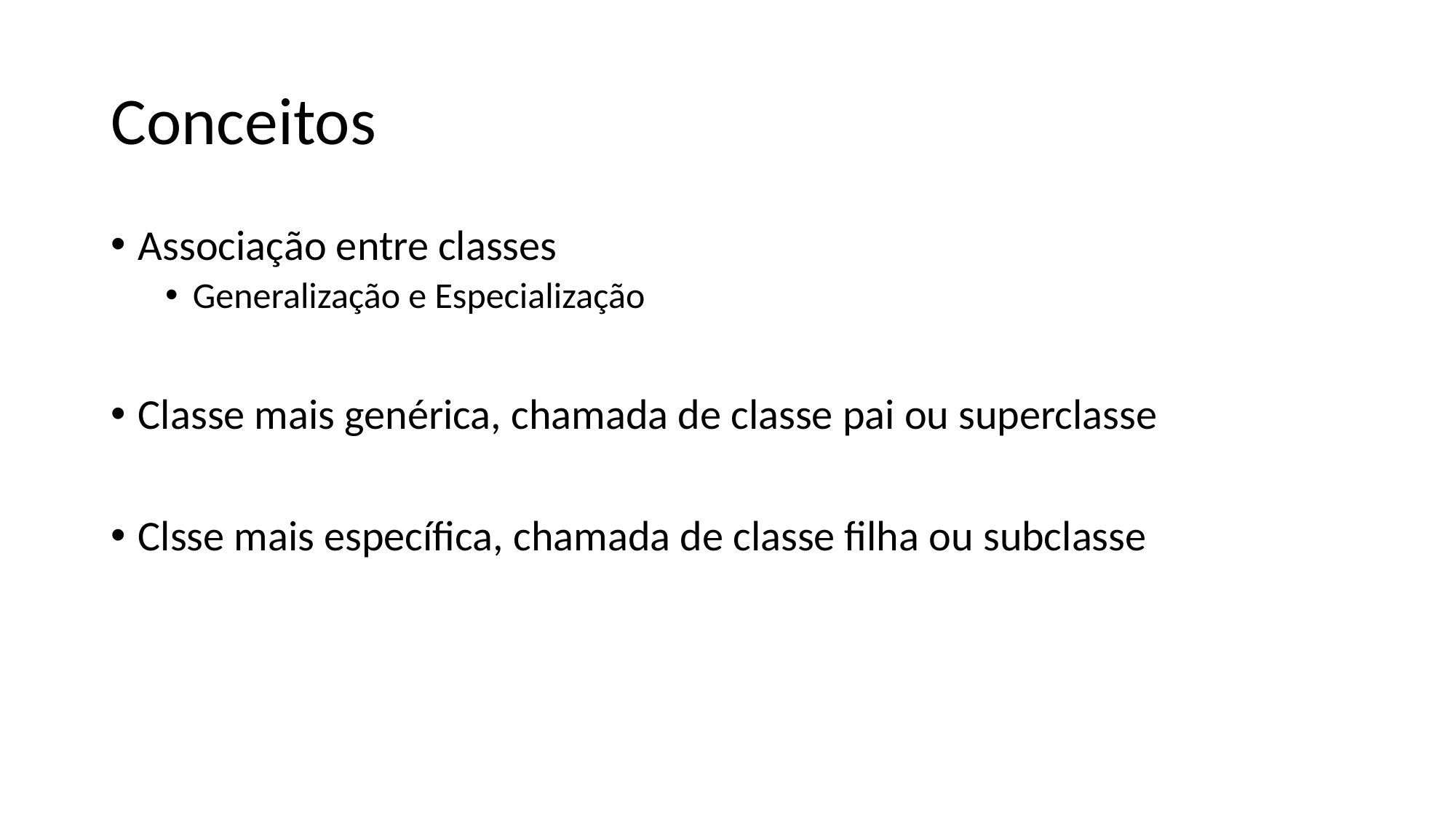

# Conceitos
Associação entre classes
Generalização e Especialização

Classe mais genérica, chamada de classe pai ou superclasse

Clsse mais específica, chamada de classe filha ou subclasse